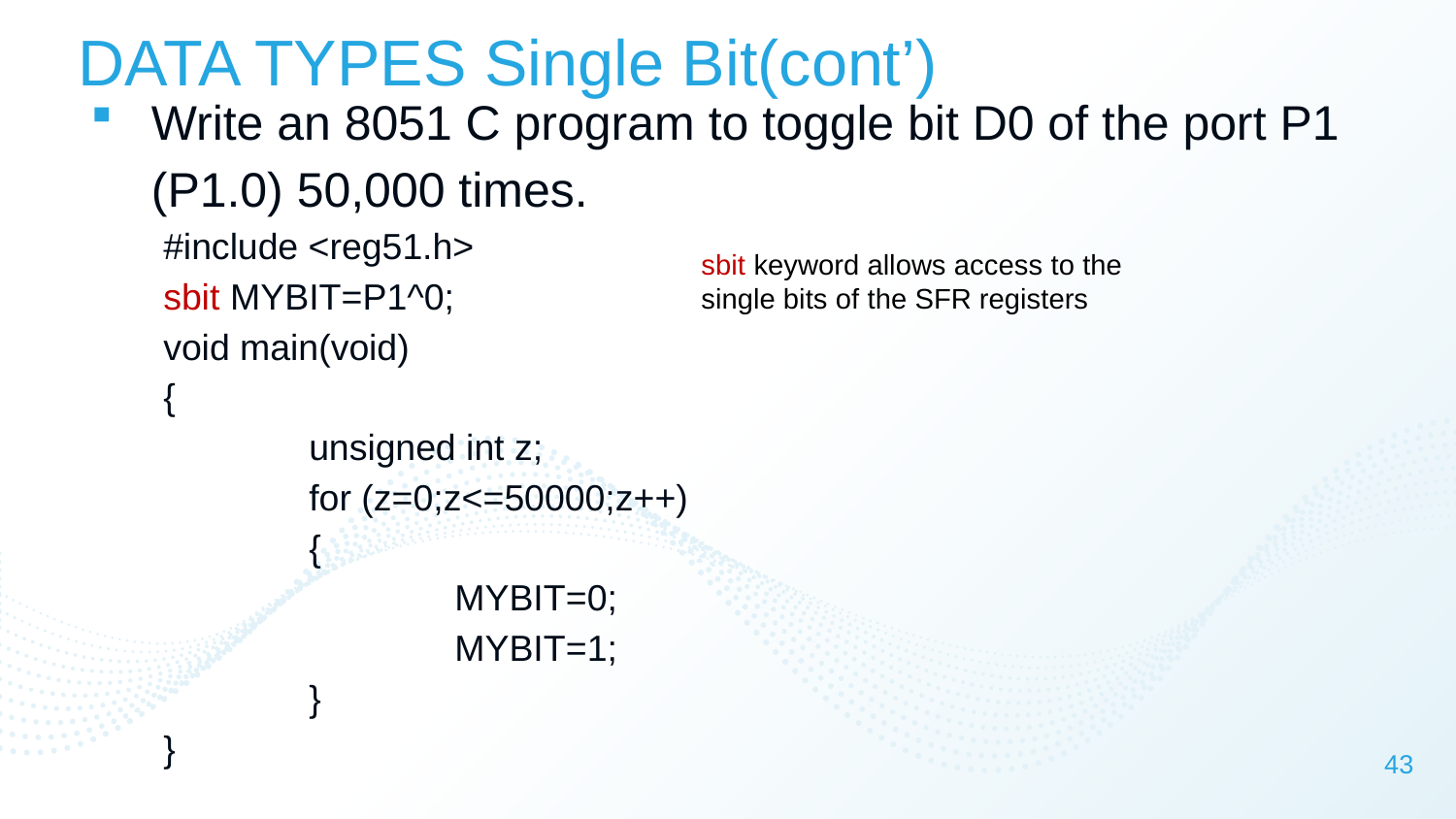

# DATA TYPES Single Bit(cont’)
Write an 8051 C program to toggle bit D0 of the port P1 (P1.0) 50,000 times.
#include <reg51.h>
sbit MYBIT=P1^0;
void main(void)
{
	unsigned int z;
	for (z=0;z<=50000;z++)
	{
		MYBIT=0;
		MYBIT=1;
	}
}
sbit keyword allows access to the single bits of the SFR registers

43